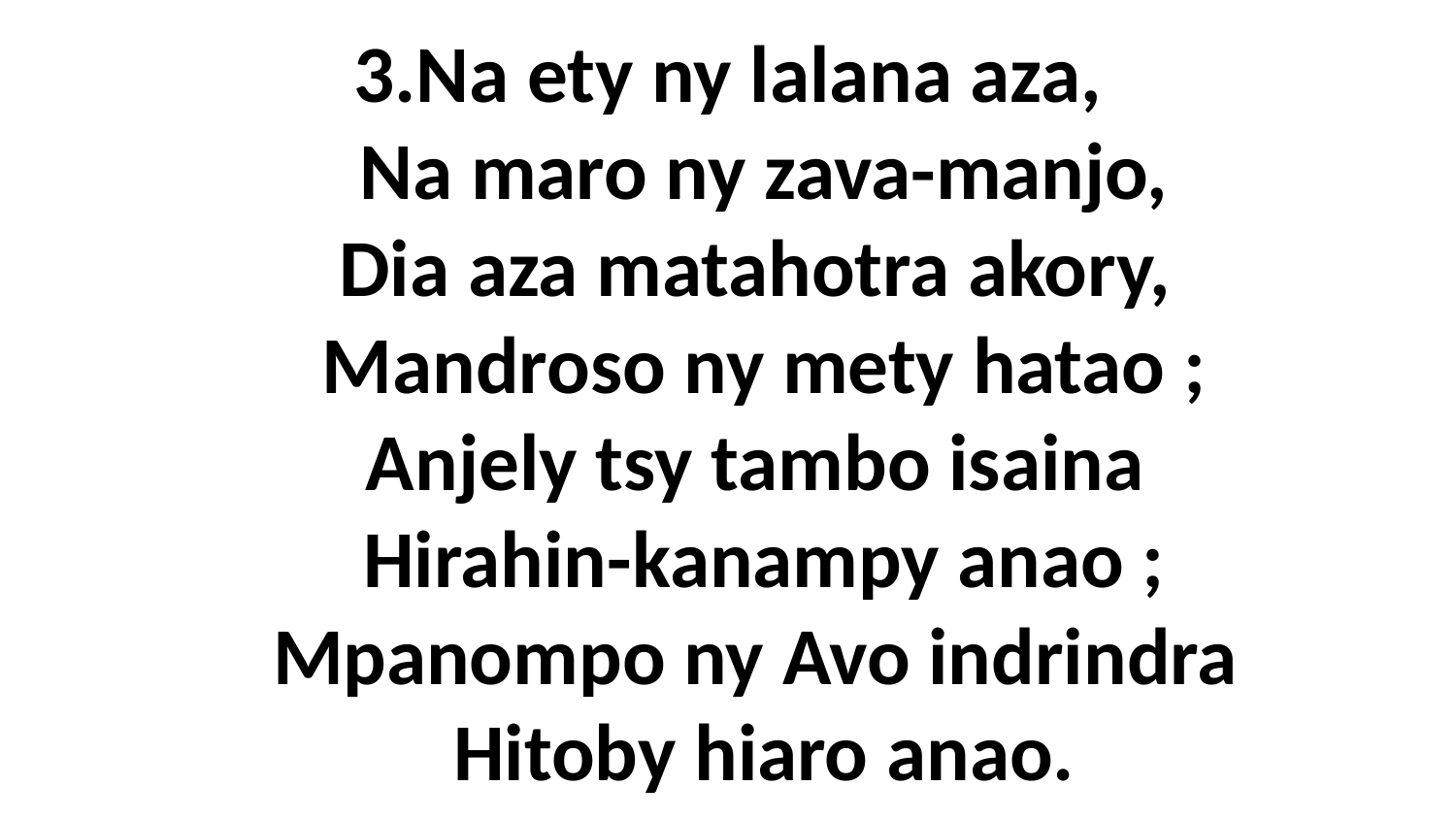

# 3.Na ety ny lalana aza, Na maro ny zava-manjo, Dia aza matahotra akory, Mandroso ny mety hatao ; Anjely tsy tambo isaina Hirahin-kanampy anao ; Mpanompo ny Avo indrindra Hitoby hiaro anao.